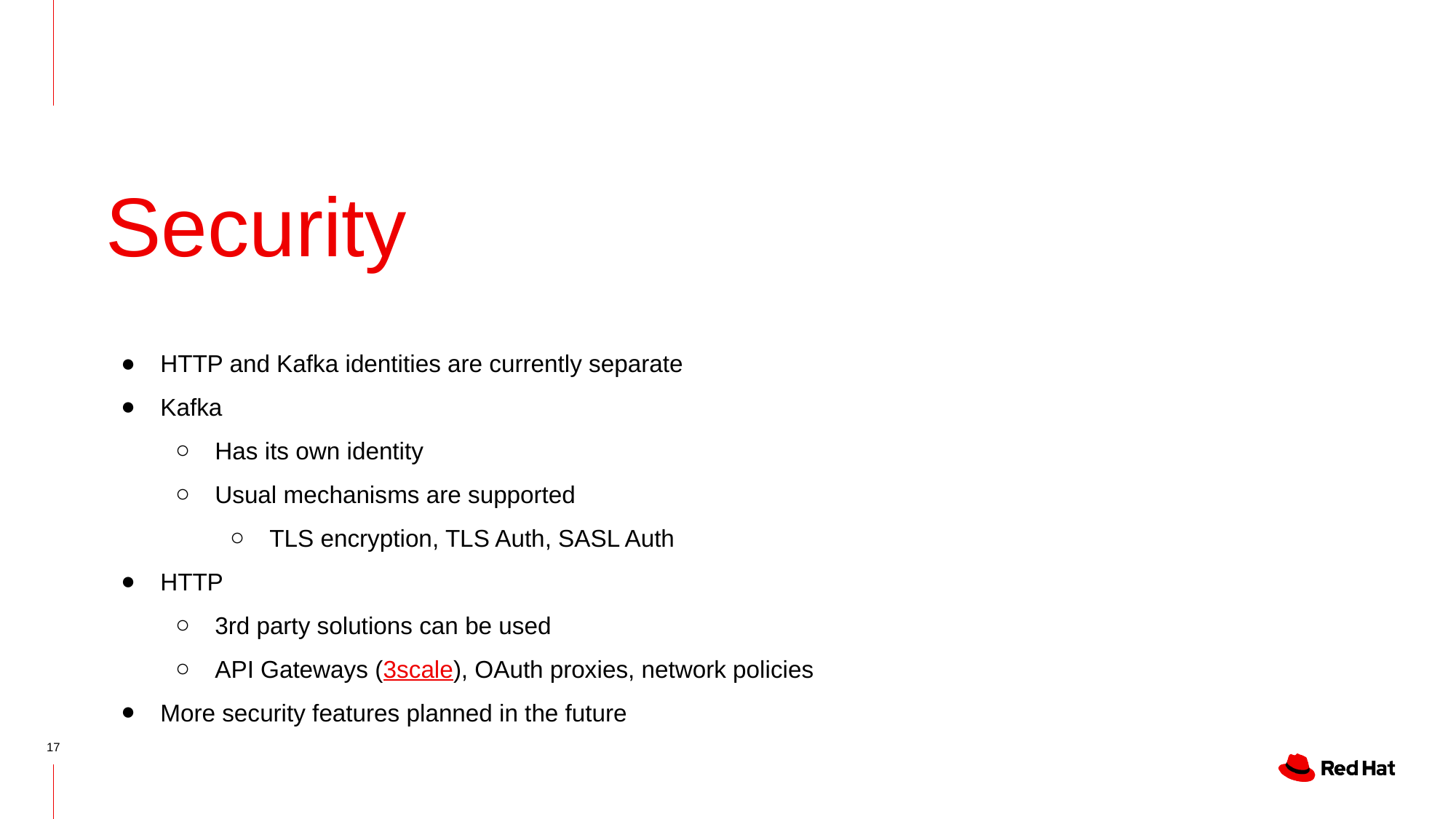

# Security
HTTP and Kafka identities are currently separate
Kafka
Has its own identity
Usual mechanisms are supported
TLS encryption, TLS Auth, SASL Auth
HTTP
3rd party solutions can be used
API Gateways (3scale), OAuth proxies, network policies
More security features planned in the future
17